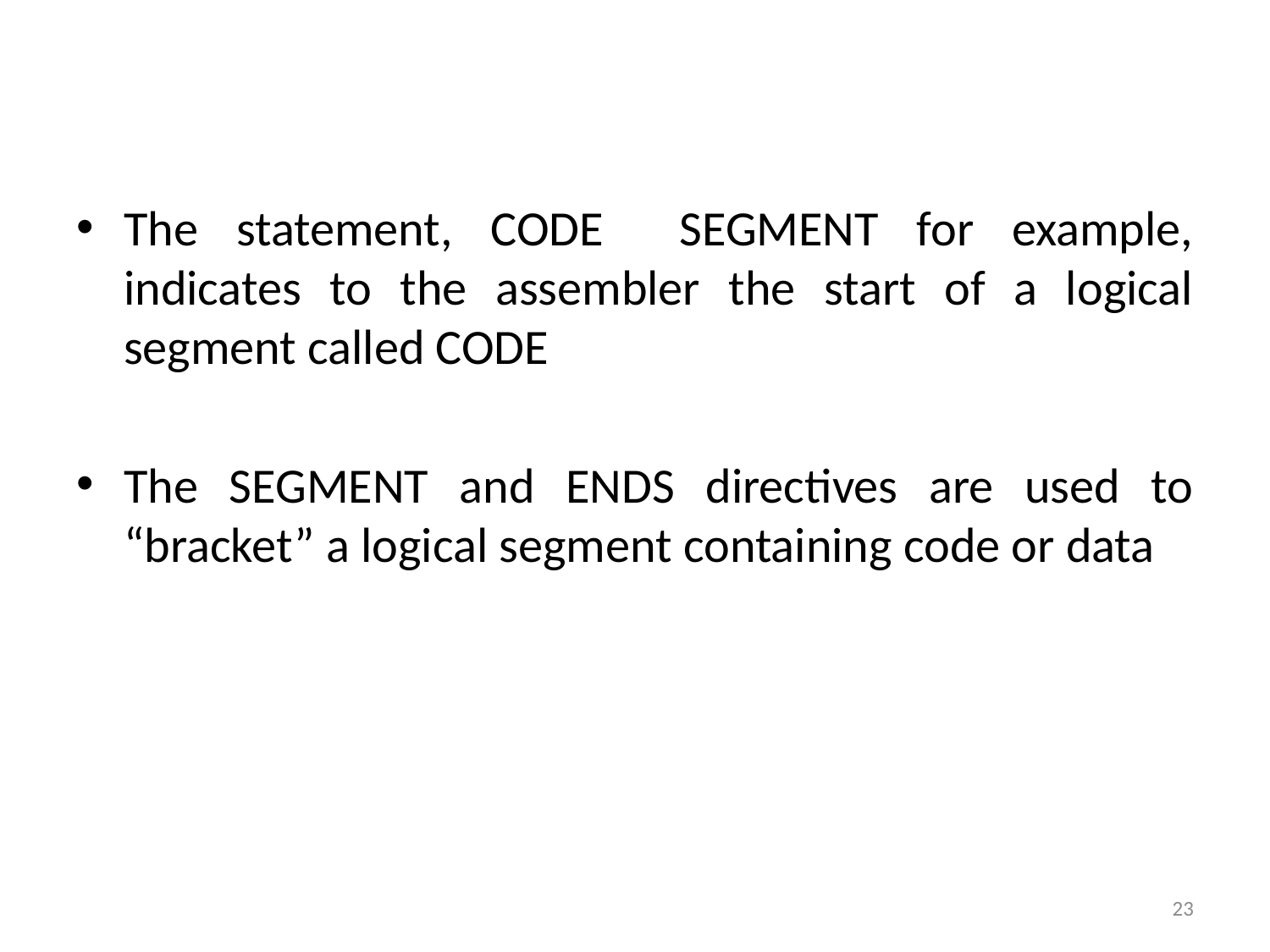

The statement, CODE  SEGMENT for example, indicates to the assembler the start of a logical segment called CODE

The SEGMENT and ENDS directives are used to “bracket” a logical segment containing code or data
23